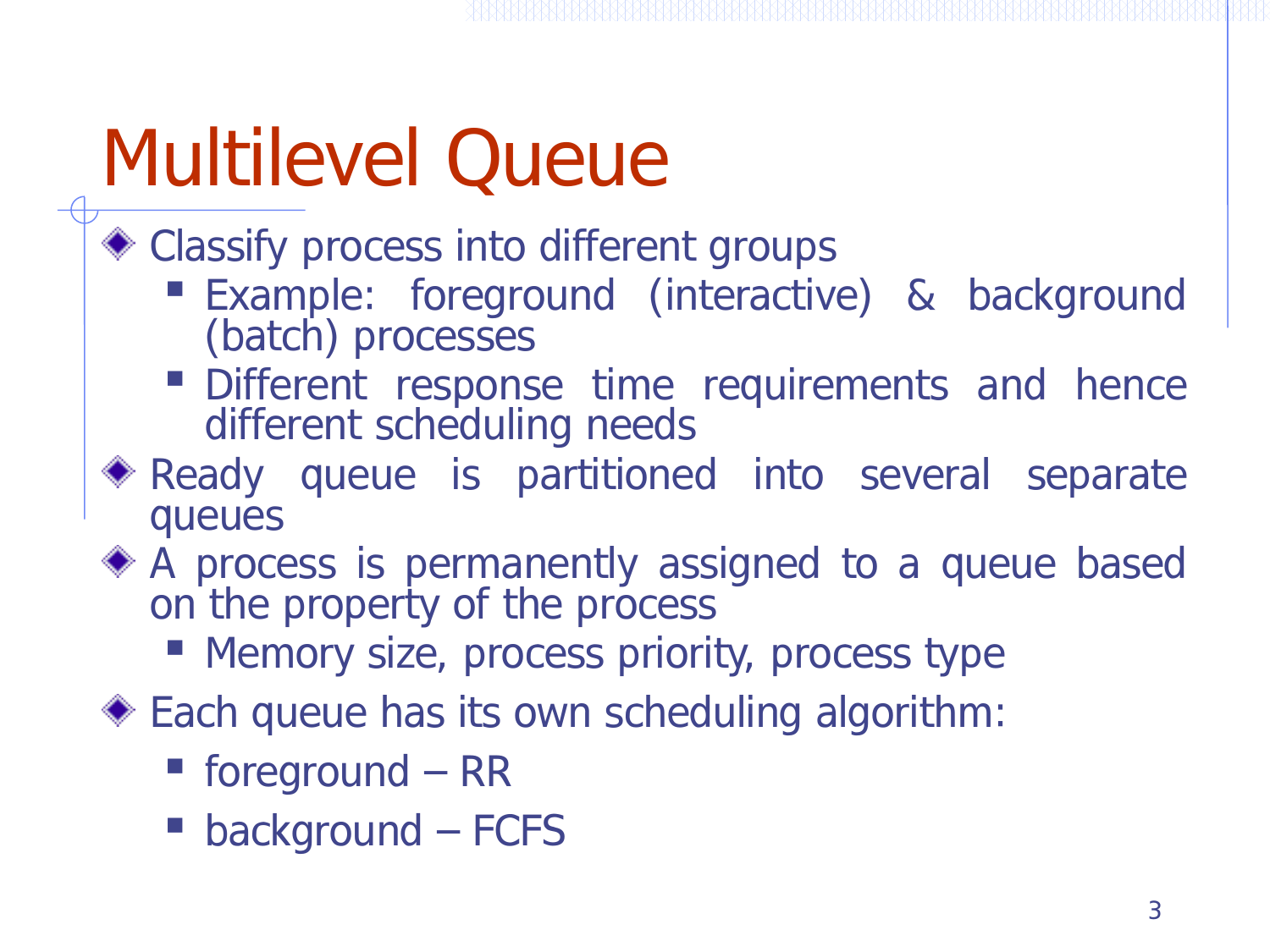

# Multilevel Queue
Classify process into different groups
Example: foreground (interactive) & background (batch) processes
Different response time requirements and hence different scheduling needs
Ready queue is partitioned into several separate queues
A process is permanently assigned to a queue based on the property of the process
Memory size, process priority, process type
Each queue has its own scheduling algorithm:
foreground – RR
background – FCFS

3